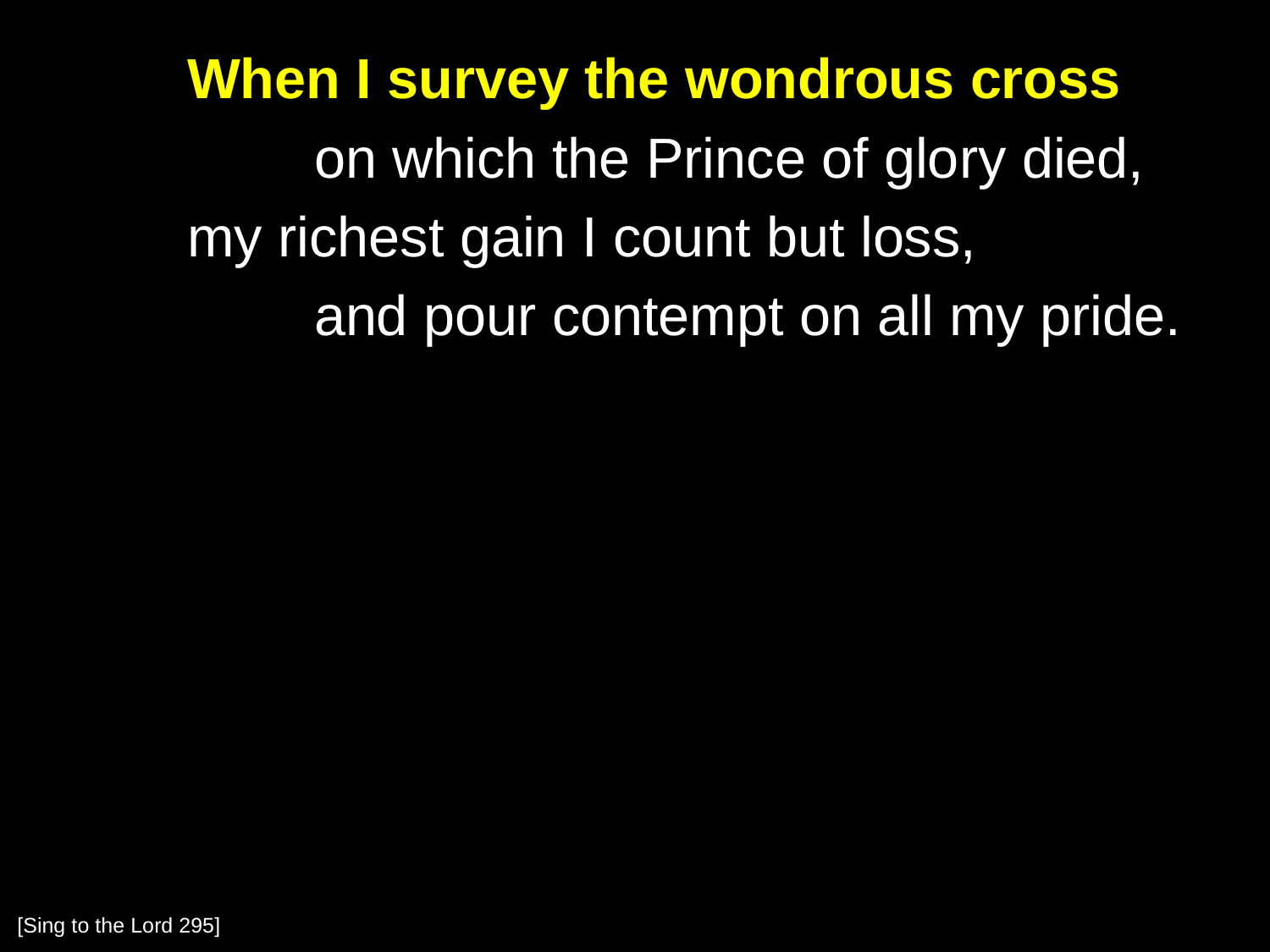

When I survey the wondrous cross
		on which the Prince of glory died,
	my richest gain I count but loss,
		and pour contempt on all my pride.
[Sing to the Lord 295]